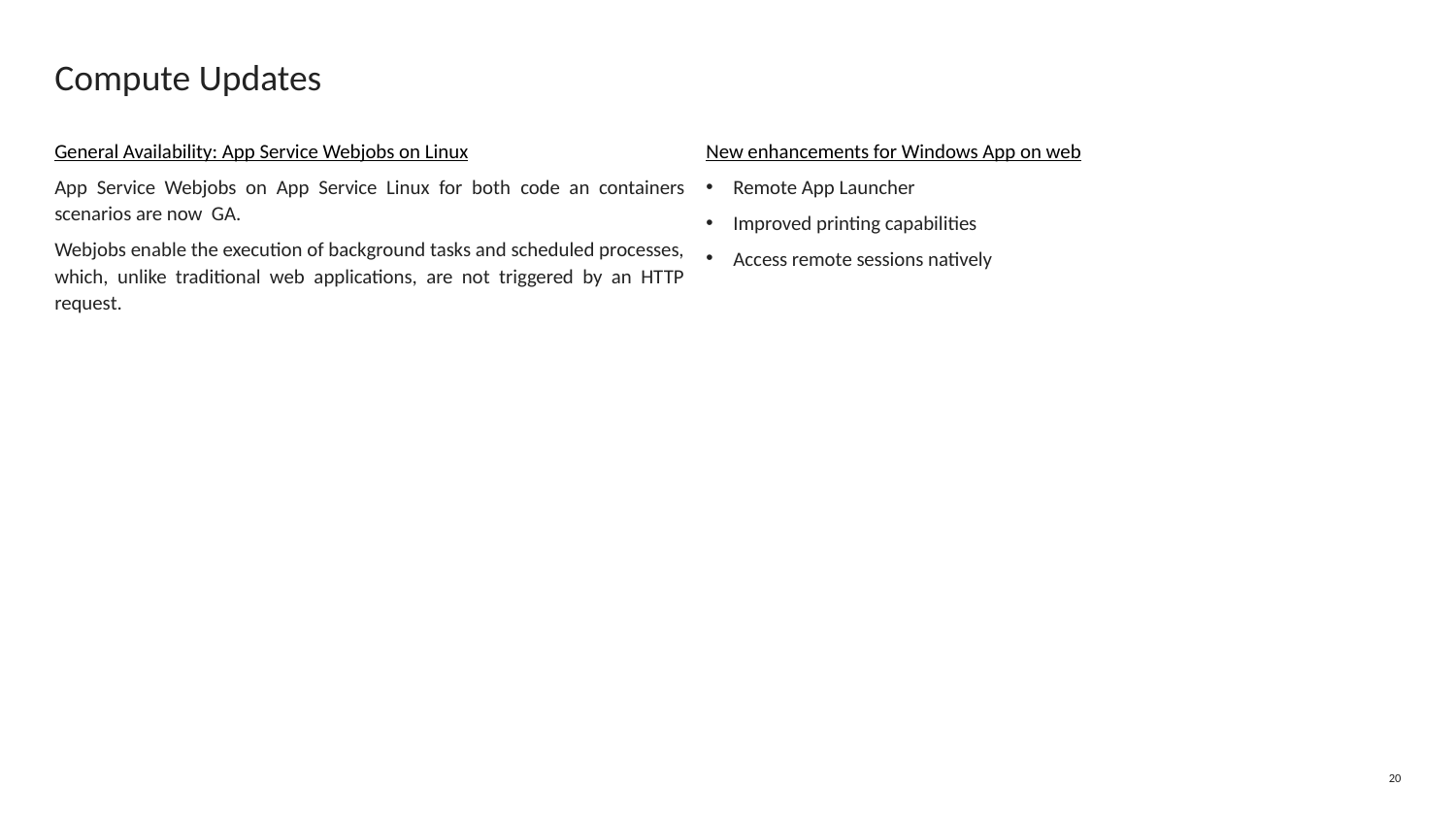

# Compute Updates
New enhancements for Windows App on web
Remote App Launcher
Improved printing capabilities
Access remote sessions natively
General Availability: App Service Webjobs on Linux
App Service Webjobs on App Service Linux for both code an containers scenarios are now  GA.
Webjobs enable the execution of background tasks and scheduled processes, which, unlike traditional web applications, are not triggered by an HTTP request.